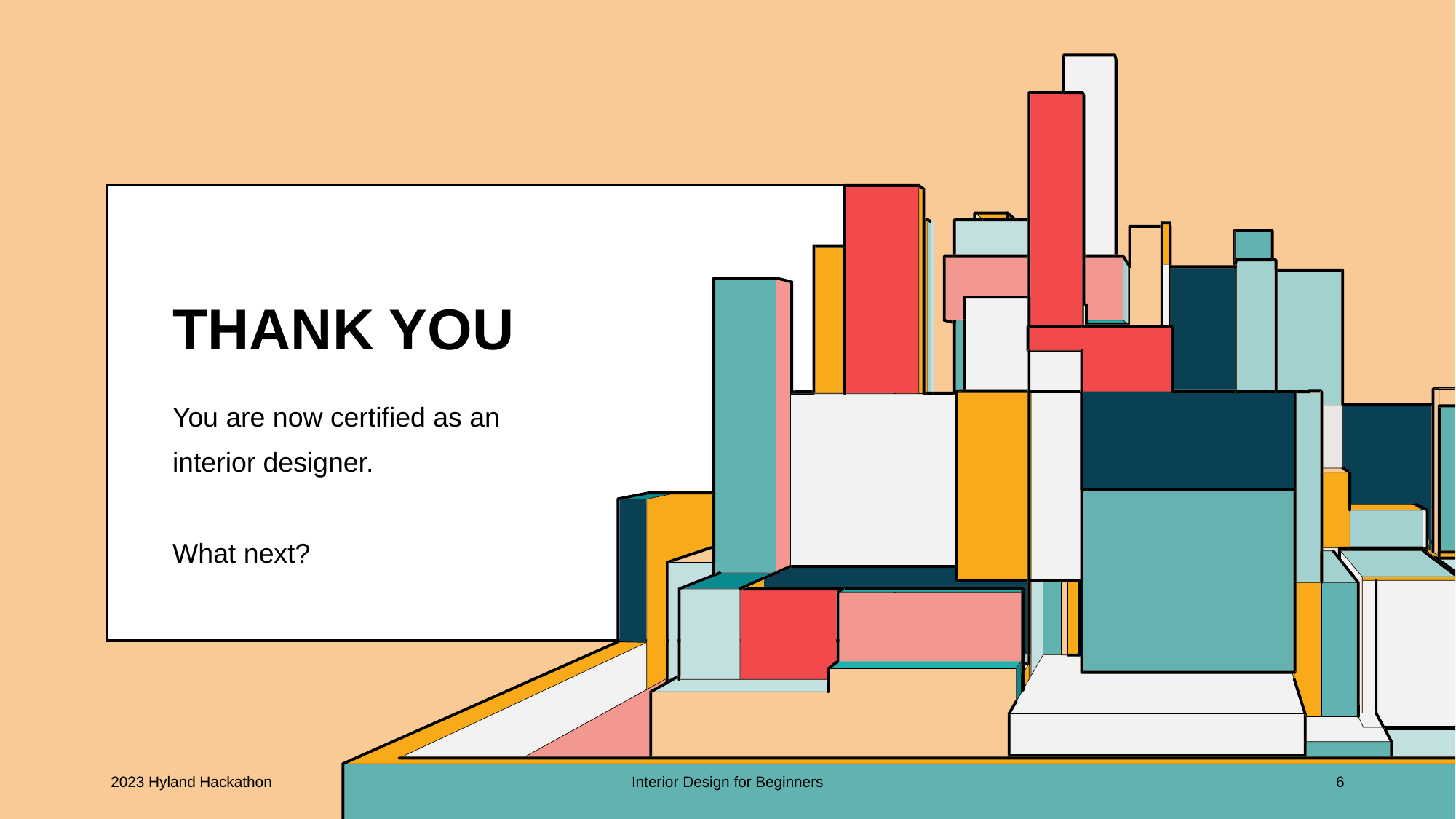

# THANK YOU
You are now certified as an interior designer.

What next?
2023 Hyland Hackathon
Interior Design for Beginners
6